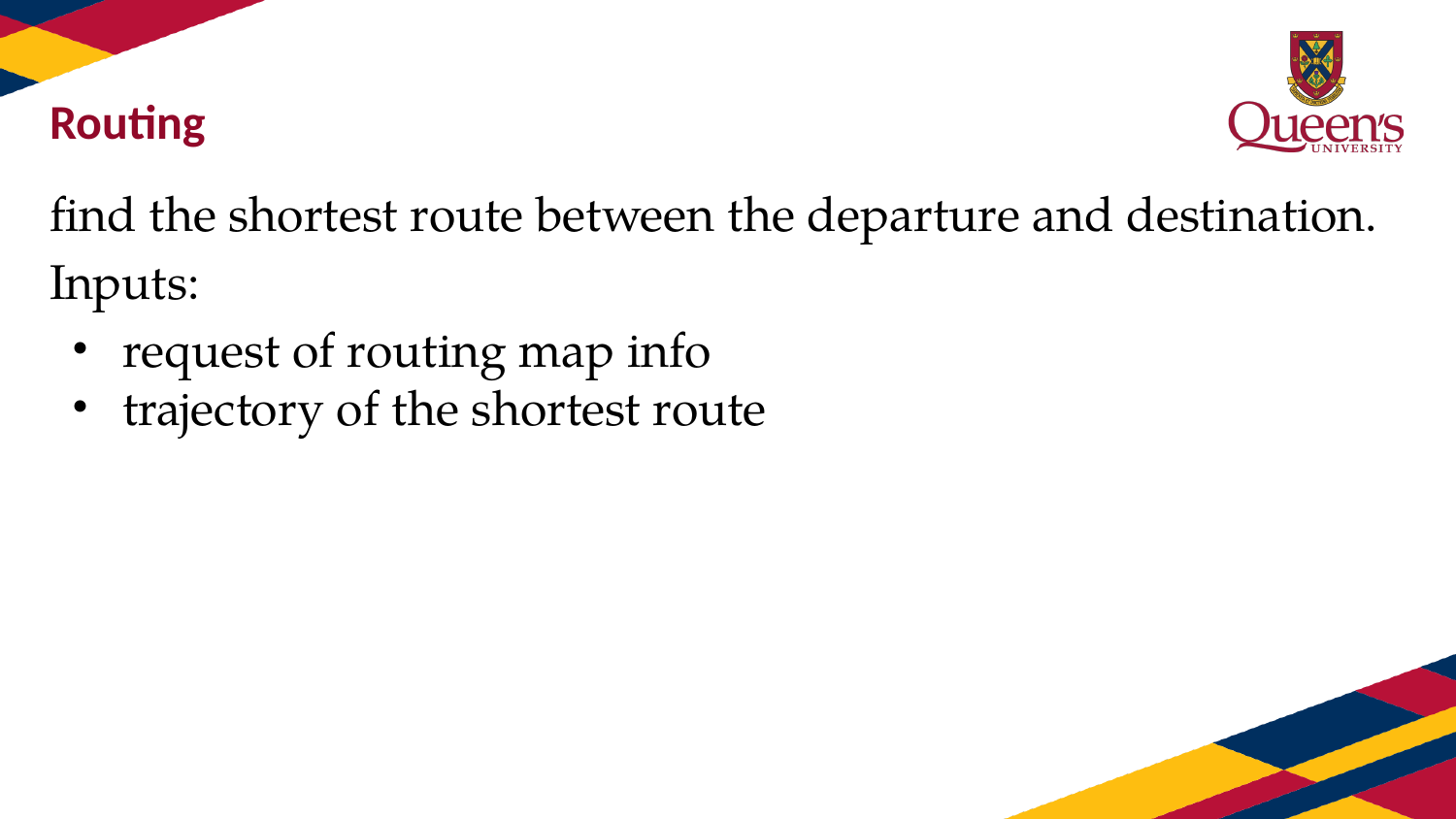

# Routing
find the shortest route between the departure and destination.
Inputs:
request of routing map info
trajectory of the shortest route